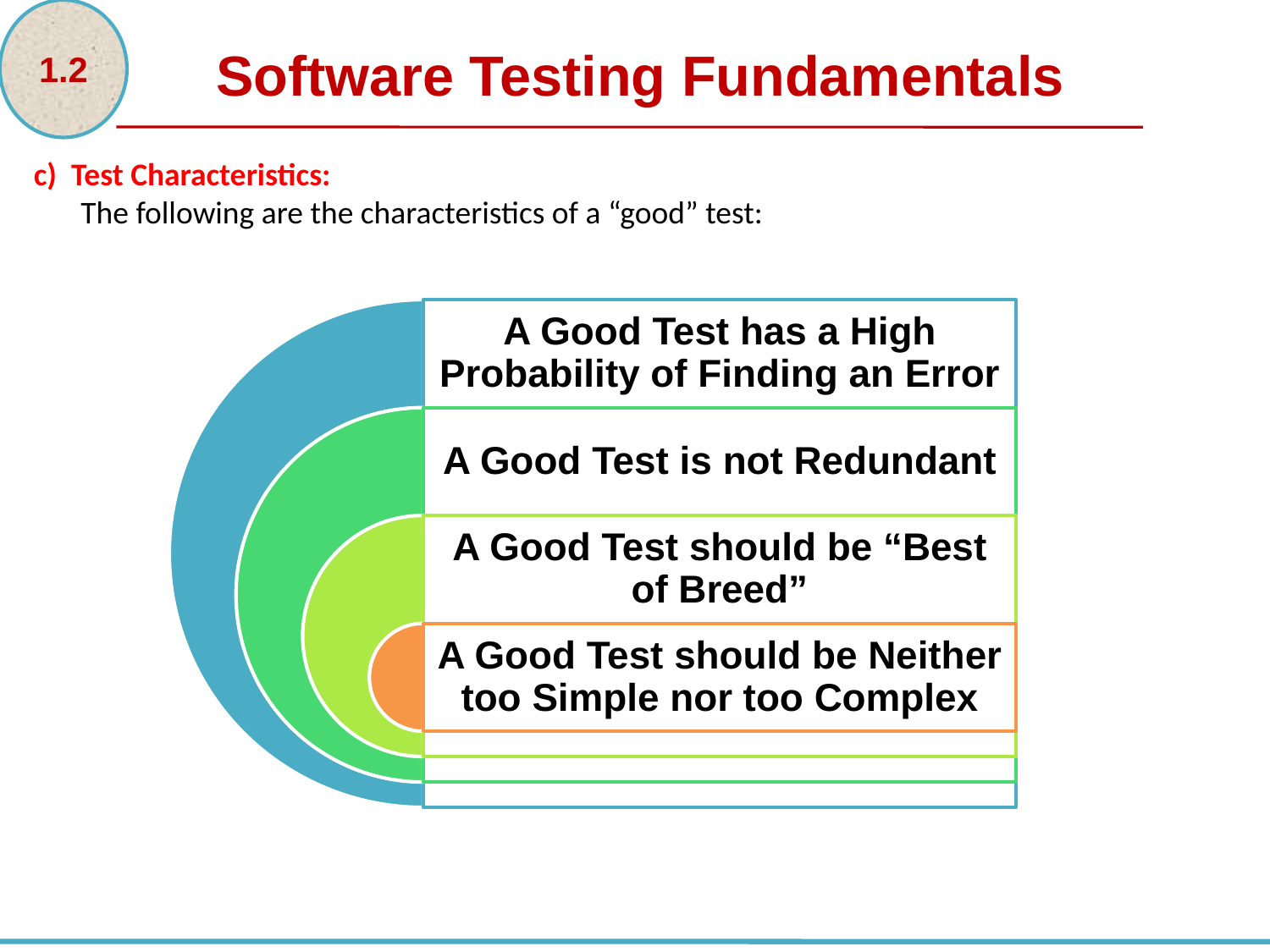

1.2
Software Testing Fundamentals
c)  Test Characteristics:
The following are the characteristics of a “good” test:

A Good Test has a High Probability of Finding an Error
A Good Test is not Redundant
A Good Test should be “Best of Breed”
A Good Test should be Neither too Simple nor too Complex